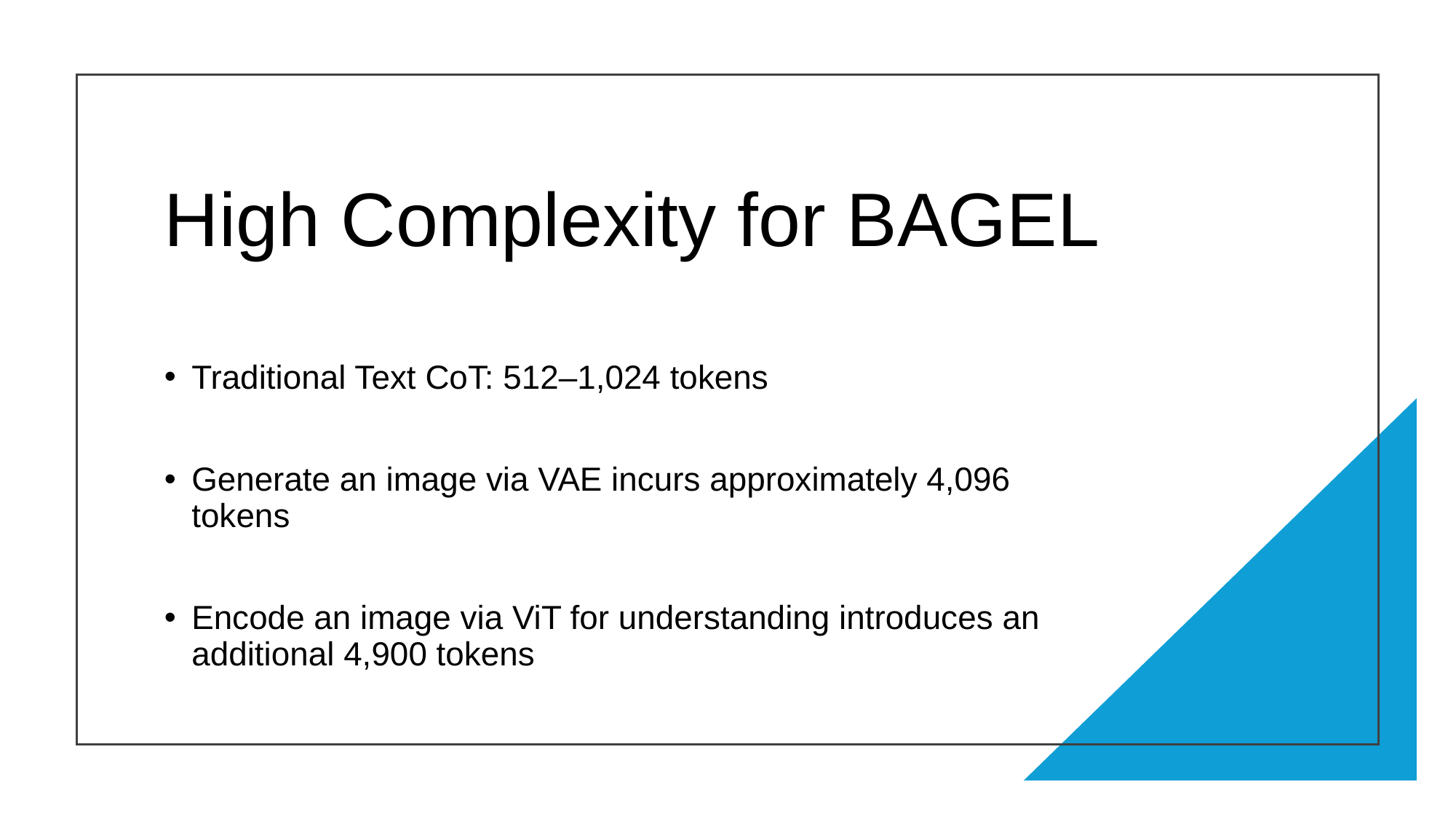

# High Complexity for BAGEL
Traditional Text CoT: 512–1,024 tokens

Generate an image via VAE incurs approximately 4,096 tokens

Encode an image via ViT for understanding introduces an additional 4,900 tokens